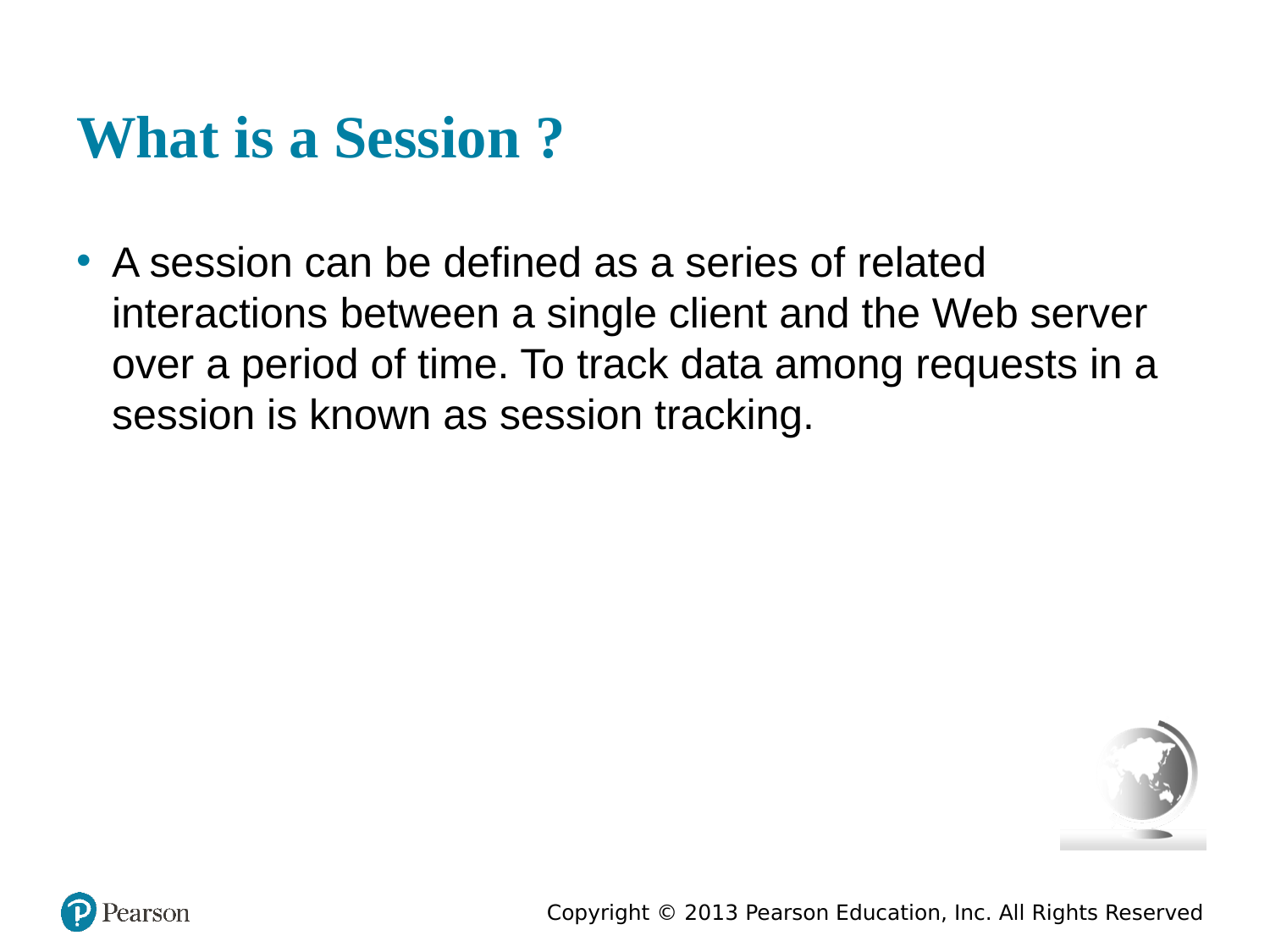

# What is a Session ?
A session can be defined as a series of related interactions between a single client and the Web server over a period of time. To track data among requests in a session is known as session tracking.